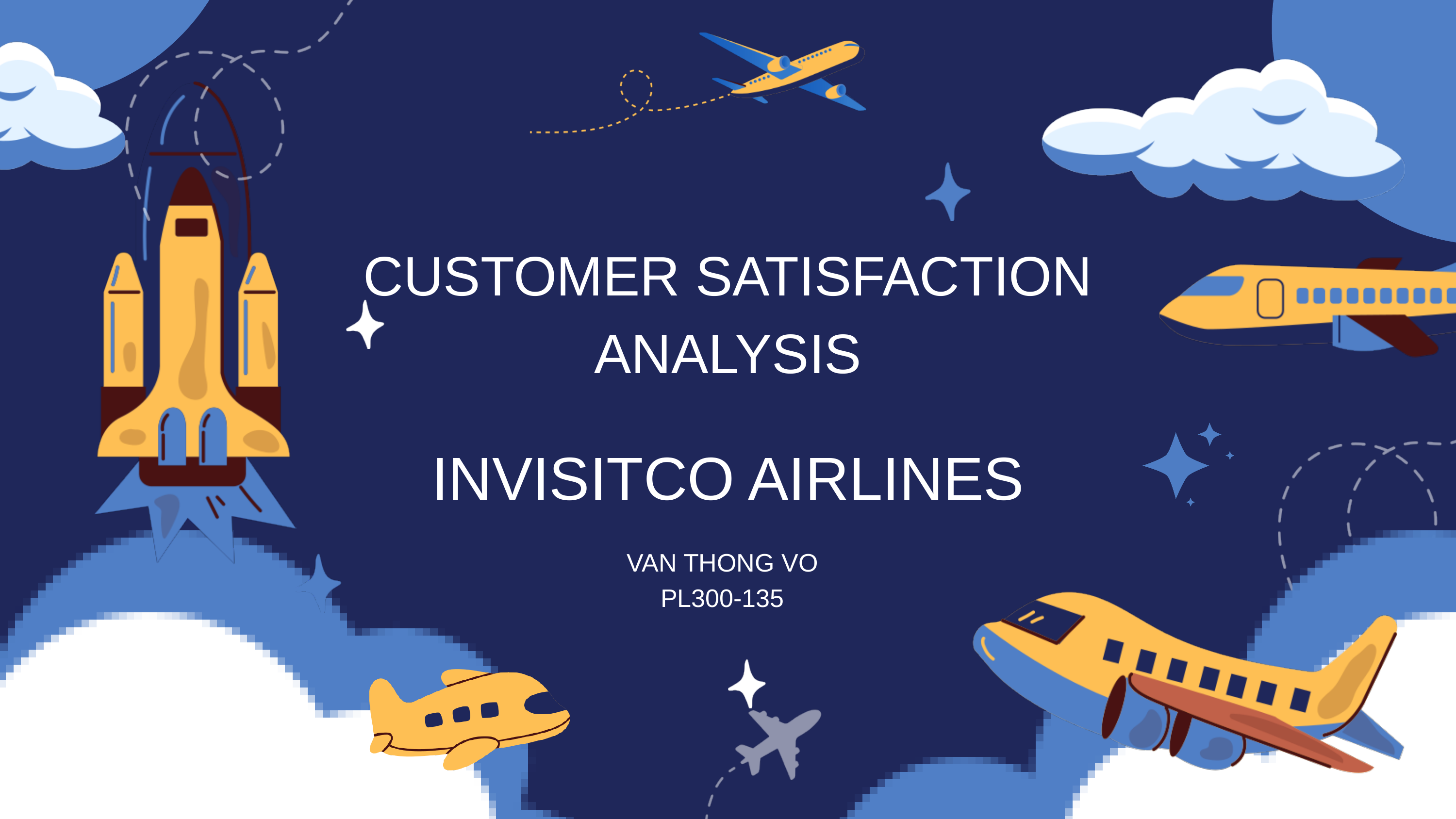

CUSTOMER SATISFACTION ANALYSIS

INVISITCO AIRLINES

VAN THONG VO
PL300-135